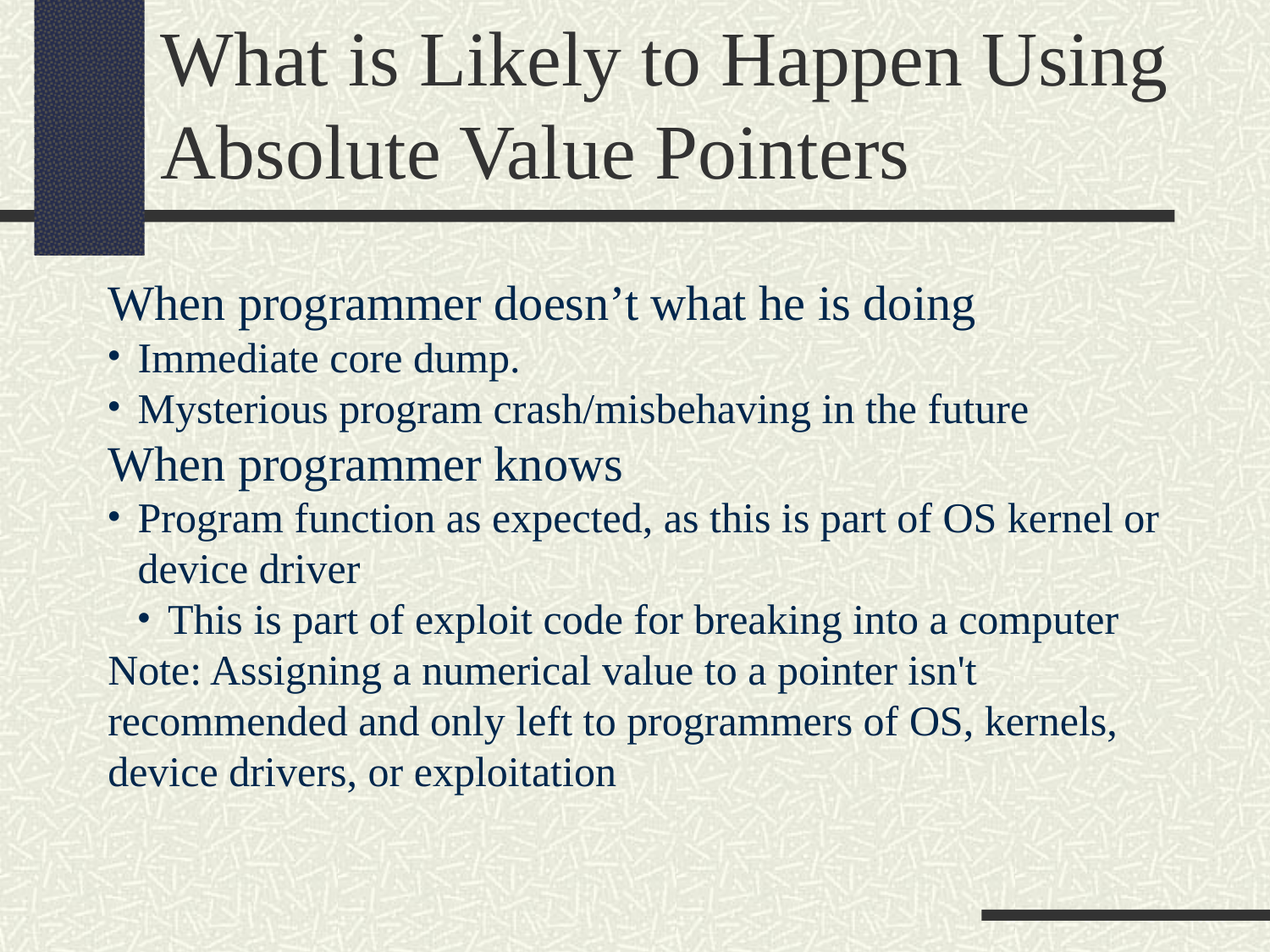

What is Likely to Happen Using Absolute Value Pointers
When programmer doesn’t what he is doing
Immediate core dump.
Mysterious program crash/misbehaving in the future
When programmer knows
Program function as expected, as this is part of OS kernel or device driver
This is part of exploit code for breaking into a computer
Note: Assigning a numerical value to a pointer isn't recommended and only left to programmers of OS, kernels, device drivers, or exploitation